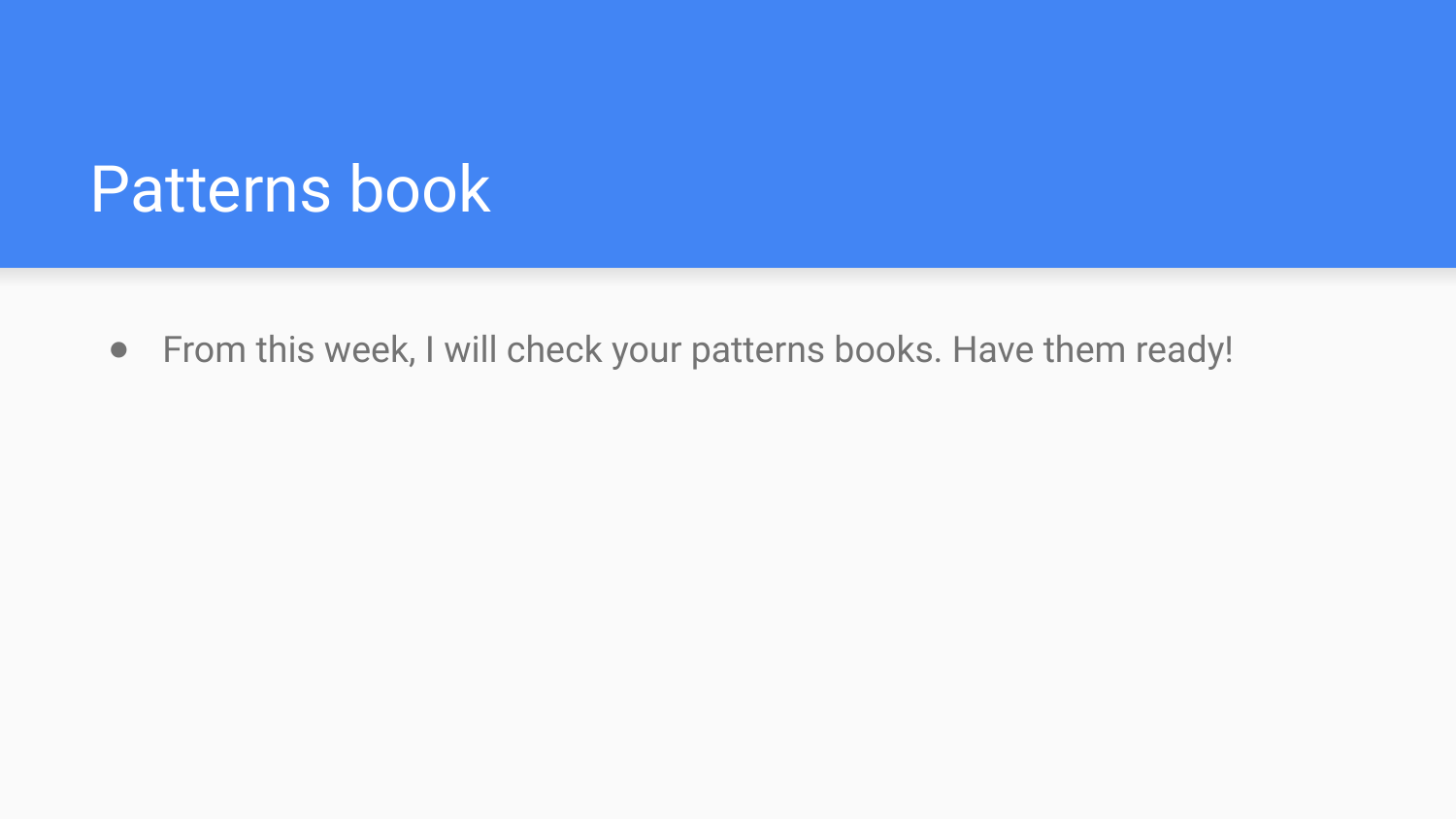

# Patterns book
From this week, I will check your patterns books. Have them ready!